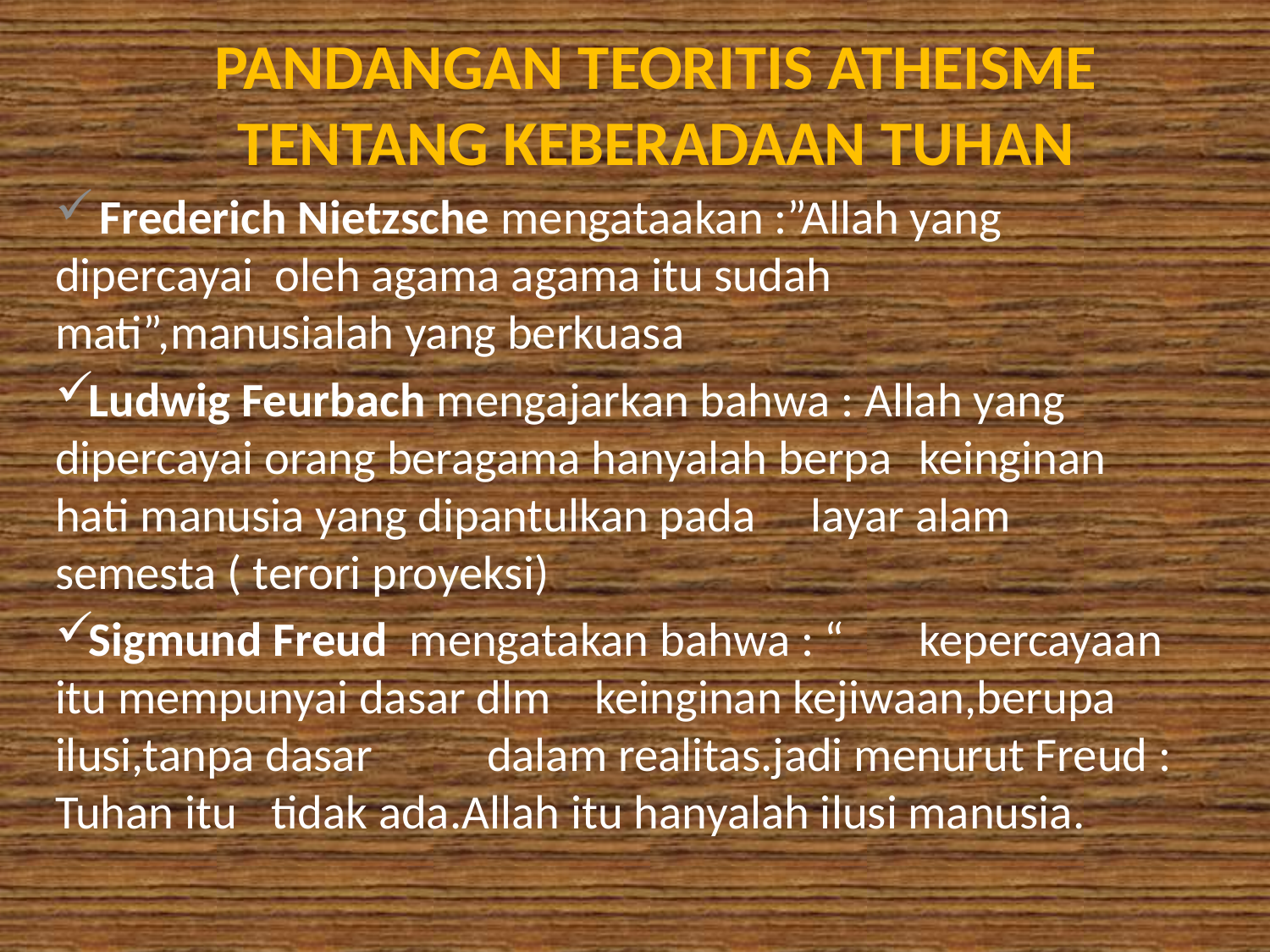

# PANDANGAN TEORITIS ATHEISME TENTANG KEBERADAAN TUHAN
 Frederich Nietzsche mengataakan :”Allah yang 	dipercayai  oleh agama agama itu sudah 	mati”,manusialah yang berkuasa
Ludwig Feurbach mengajarkan bahwa : Allah yang 	dipercayai orang beragama hanyalah berpa 	keinginan hati manusia yang dipantulkan pada 	layar alam semesta ( terori proyeksi)
Sigmund Freud  mengatakan bahwa : “ 	kepercayaan itu mempunyai dasar dlm 	keinginan kejiwaan,berupa ilusi,tanpa dasar 	dalam realitas.jadi menurut Freud : Tuhan itu 	tidak ada.Allah itu hanyalah ilusi manusia.